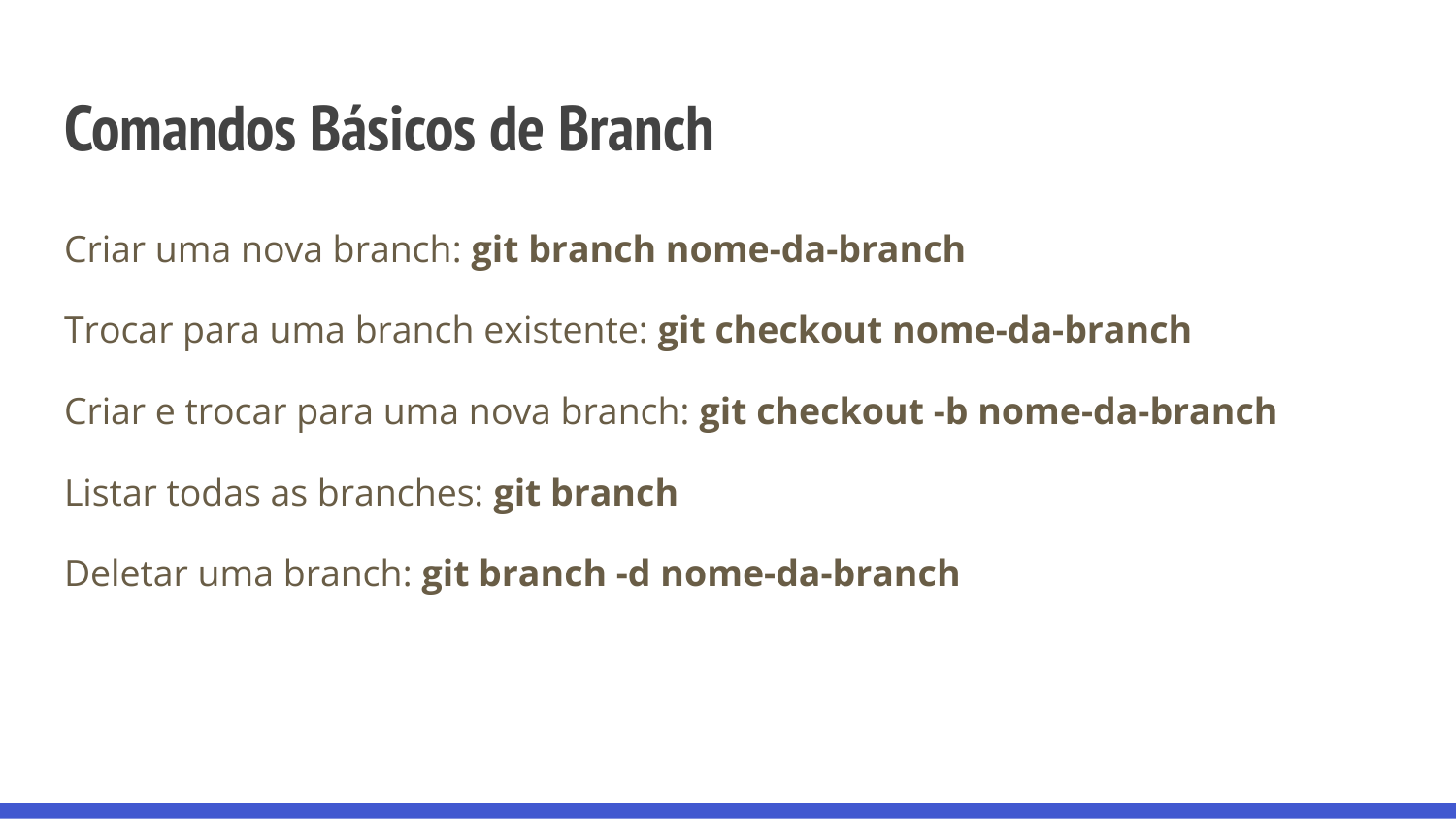

# Comandos Básicos de Branch

Criar uma nova branch: git branch nome-da-branch
Trocar para uma branch existente: git checkout nome-da-branch
Criar e trocar para uma nova branch: git checkout -b nome-da-branch
Listar todas as branches: git branch
Deletar uma branch: git branch -d nome-da-branch